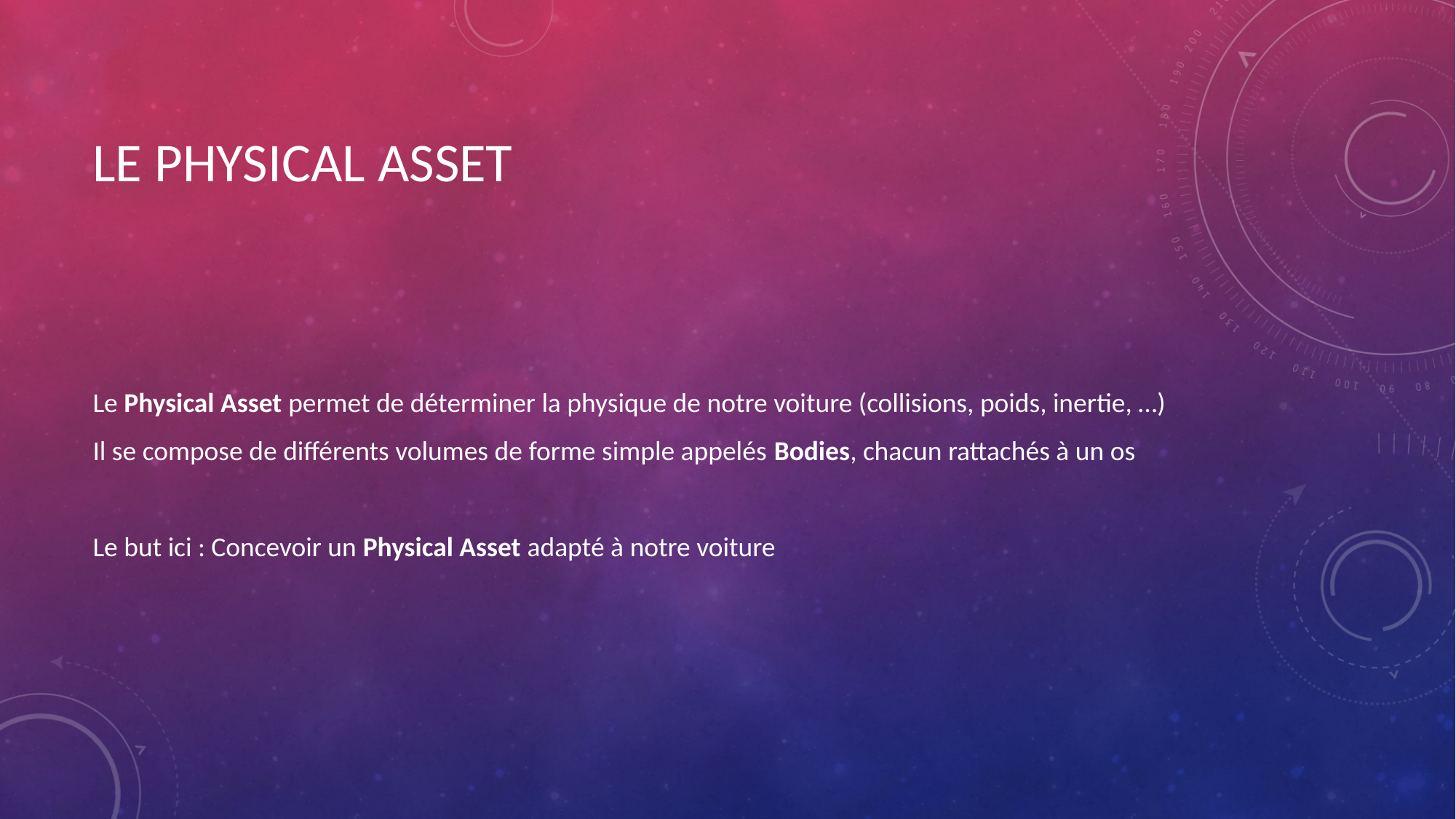

# Le Physical Asset
Le Physical Asset permet de déterminer la physique de notre voiture (collisions, poids, inertie, …)
Il se compose de différents volumes de forme simple appelés Bodies, chacun rattachés à un os

Le but ici : Concevoir un Physical Asset adapté à notre voiture